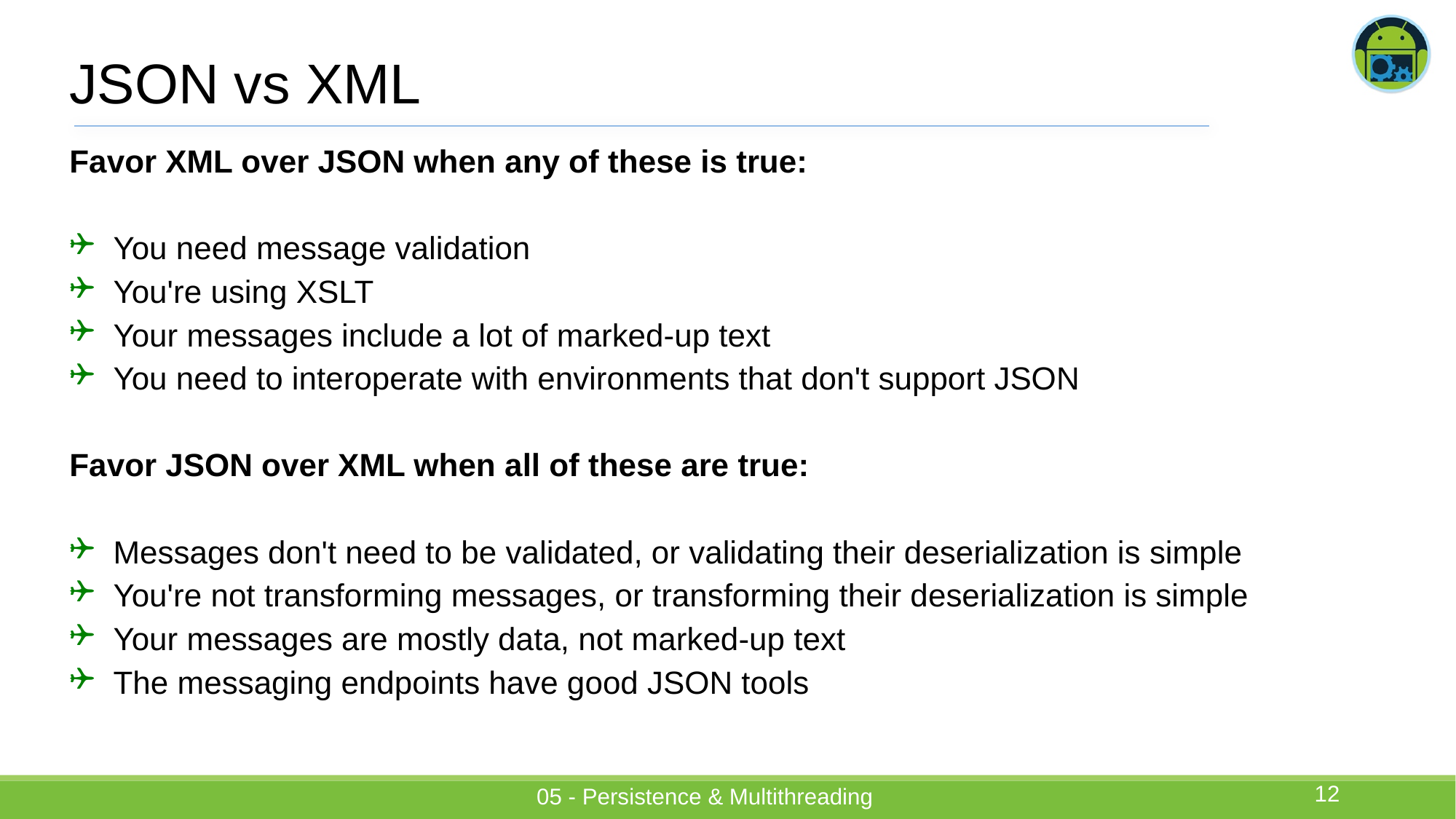

# JSON vs XML
Favor XML over JSON when any of these is true:

You need message validation
You're using XSLT
Your messages include a lot of marked-up text
You need to interoperate with environments that don't support JSON

Favor JSON over XML when all of these are true:

Messages don't need to be validated, or validating their deserialization is simple
You're not transforming messages, or transforming their deserialization is simple
Your messages are mostly data, not marked-up text
The messaging endpoints have good JSON tools
12
05 - Persistence & Multithreading